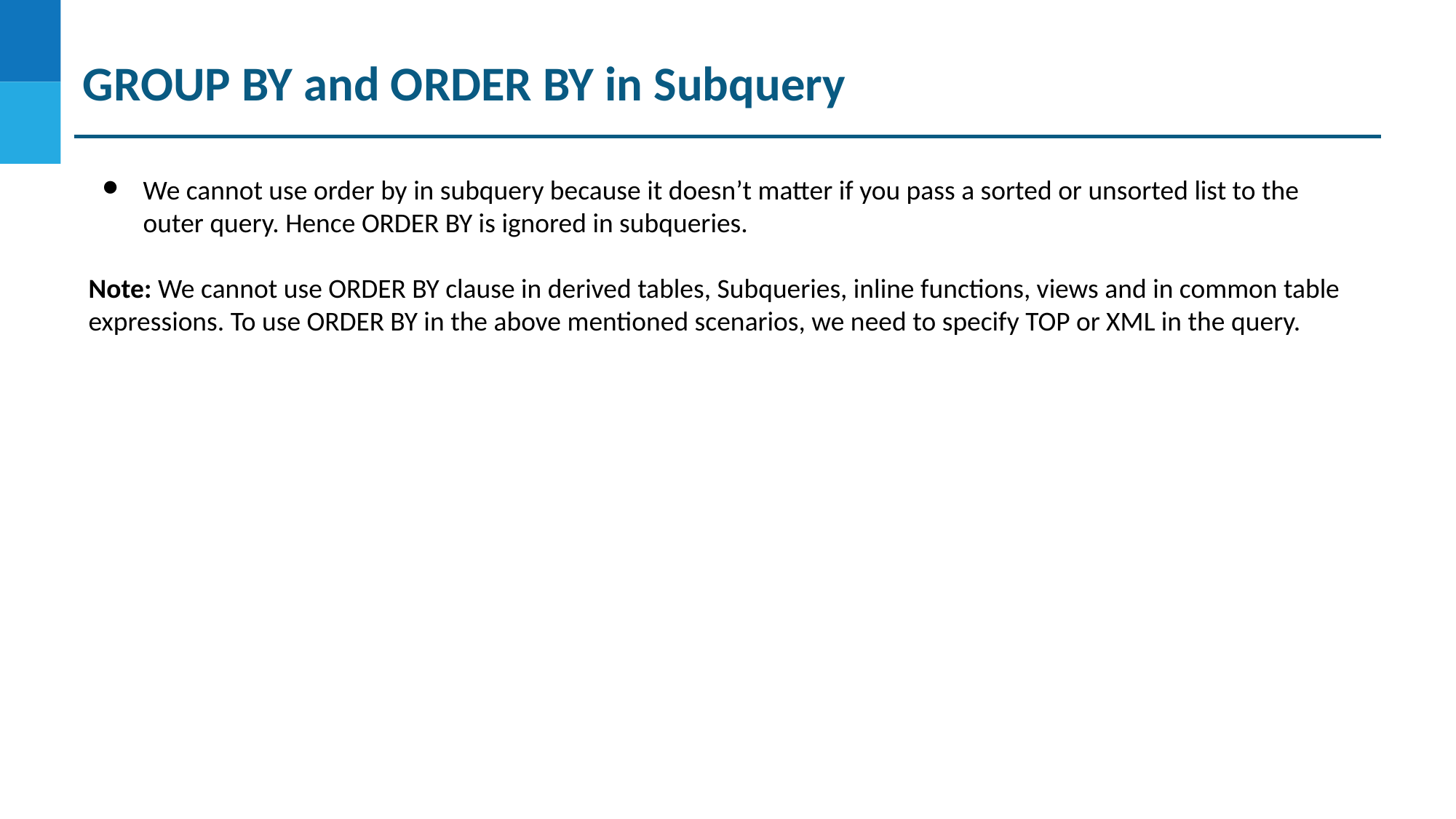

GROUP BY and ORDER BY in Subquery
We cannot use order by in subquery because it doesn’t matter if you pass a sorted or unsorted list to the outer query. Hence ORDER BY is ignored in subqueries.

Note: We cannot use ORDER BY clause in derived tables, Subqueries, inline functions, views and in common table expressions. To use ORDER BY in the above mentioned scenarios, we need to specify TOP or XML in the query.